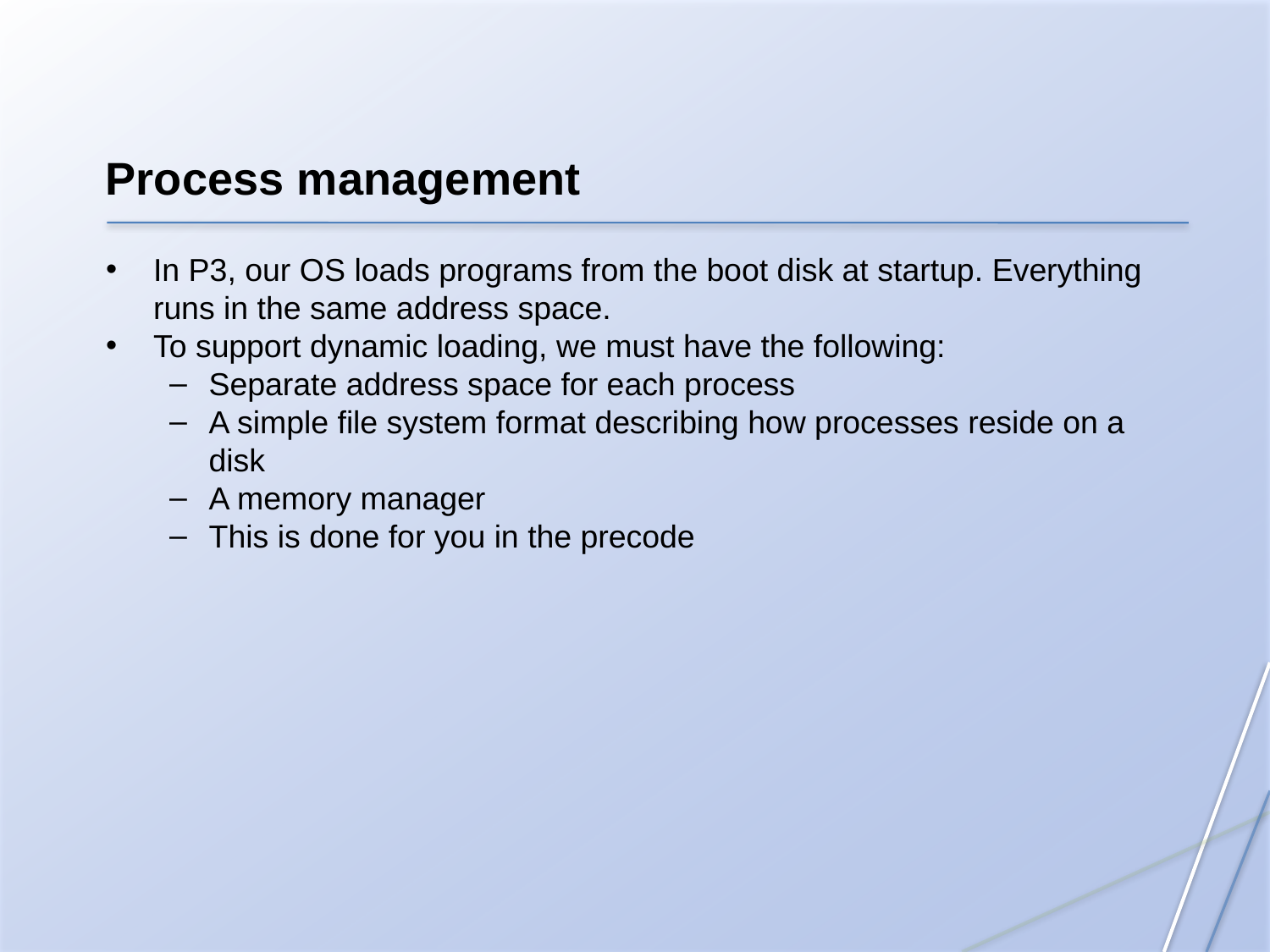

Process management
In P3, our OS loads programs from the boot disk at startup. Everything runs in the same address space.
To support dynamic loading, we must have the following:
Separate address space for each process
A simple file system format describing how processes reside on a disk
A memory manager
This is done for you in the precode